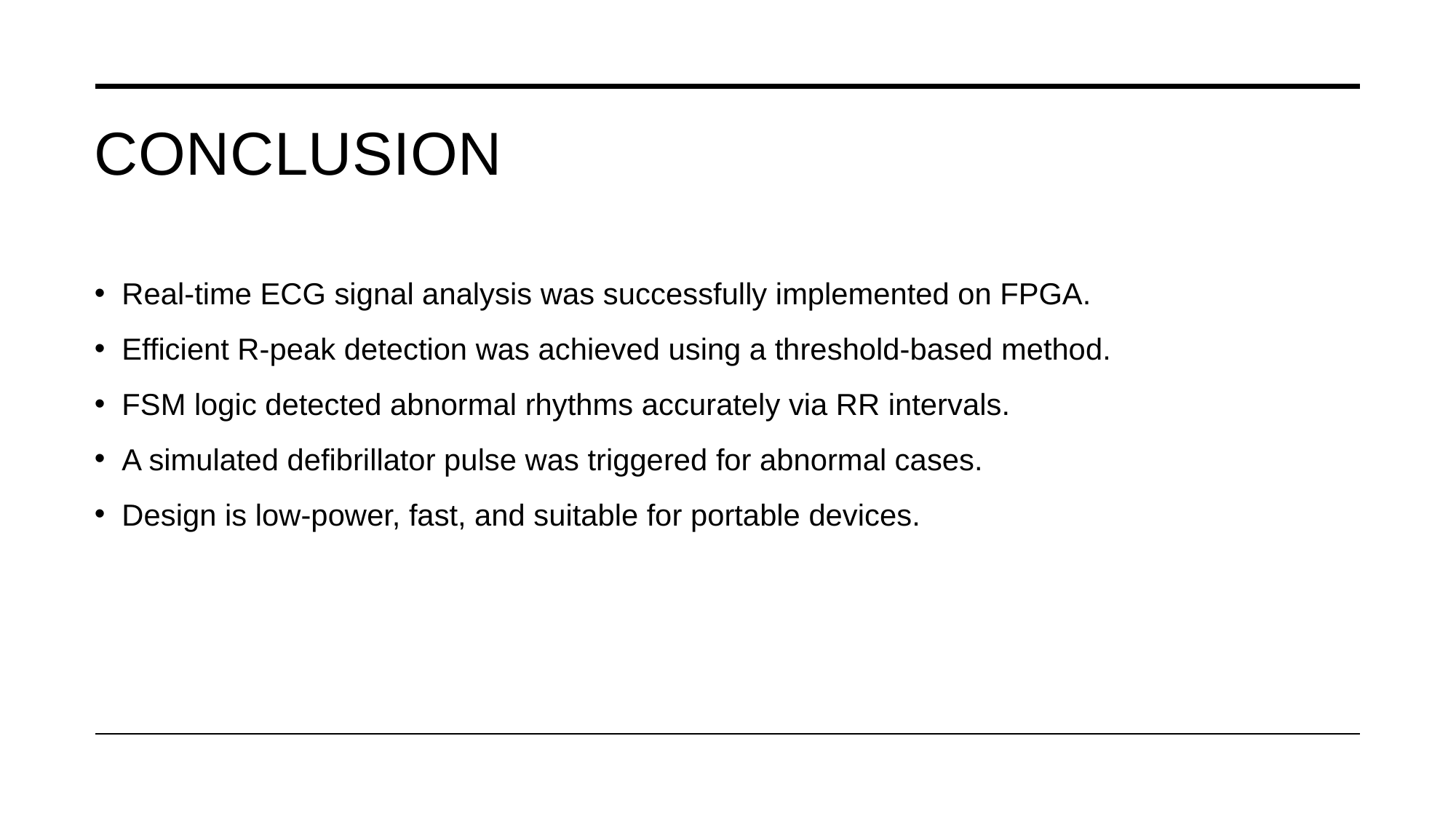

# Conclusion
Real-time ECG signal analysis was successfully implemented on FPGA.
Efficient R-peak detection was achieved using a threshold-based method.
FSM logic detected abnormal rhythms accurately via RR intervals.
A simulated defibrillator pulse was triggered for abnormal cases.
Design is low-power, fast, and suitable for portable devices.